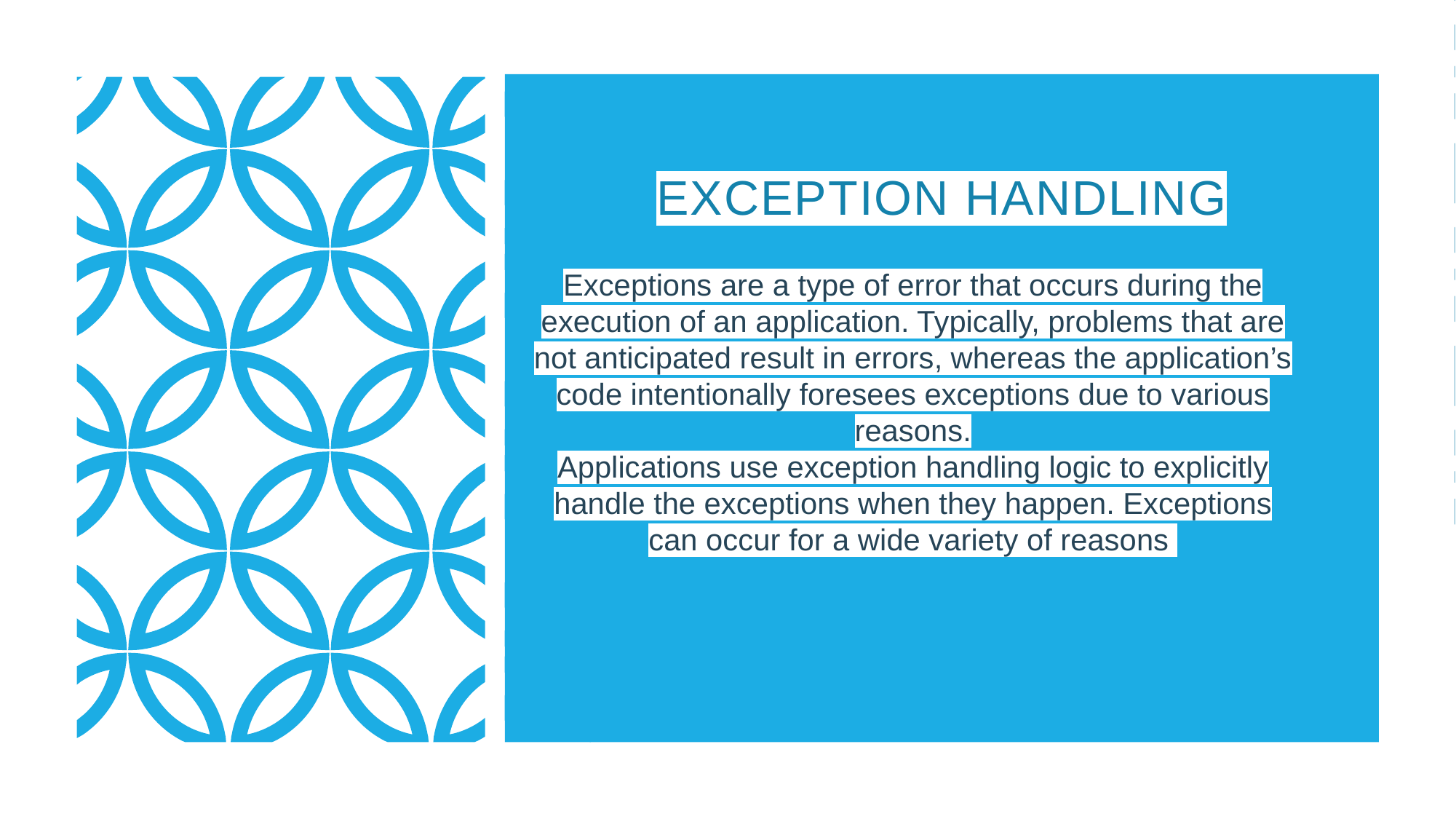

# exception handling

Exceptions are a type of error that occurs during the execution of an application. Typically, problems that are not anticipated result in errors, whereas the application’s code intentionally foresees exceptions due to various reasons.
Applications use exception handling logic to explicitly handle the exceptions when they happen. Exceptions can occur for a wide variety of reasons